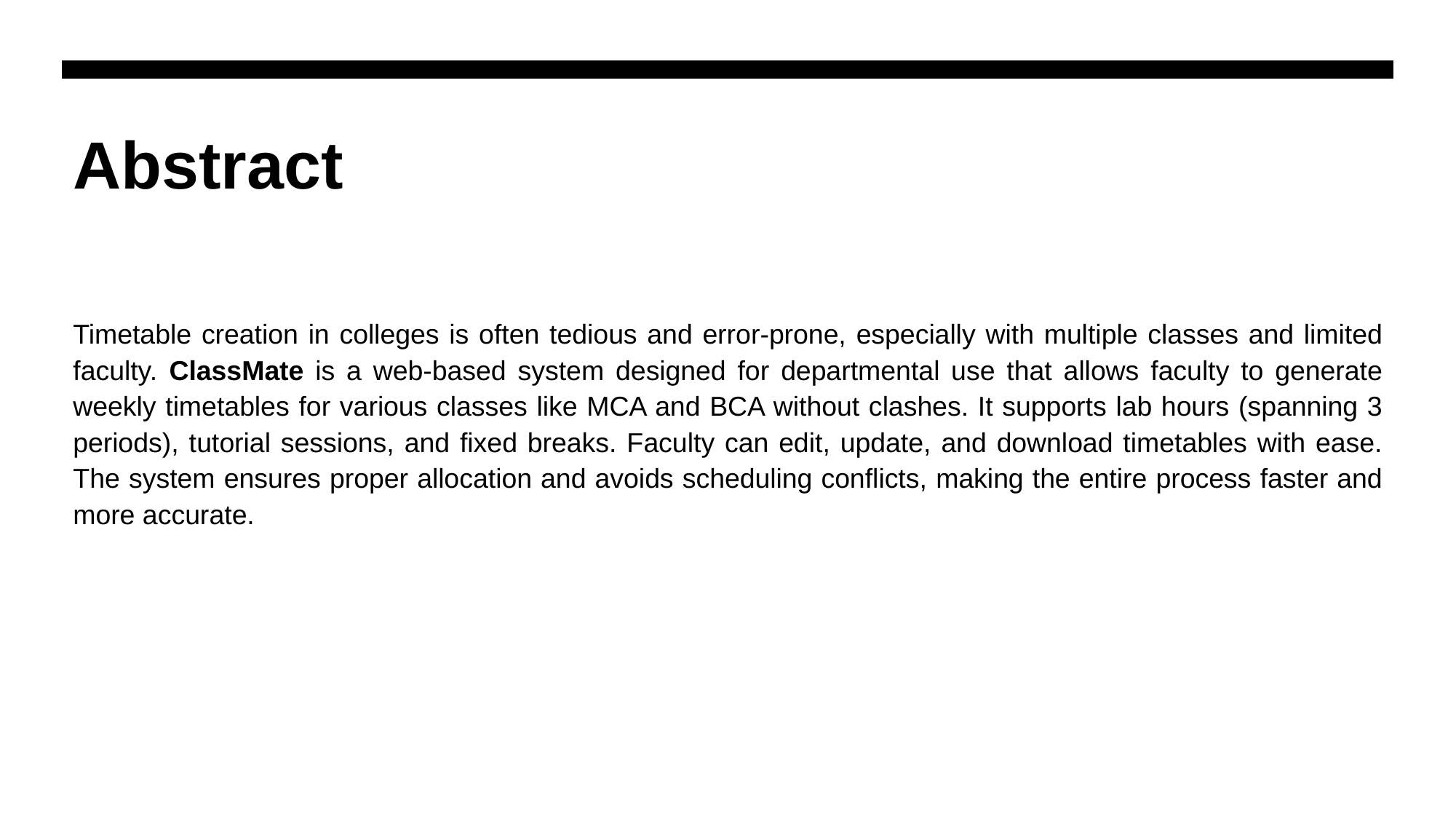

# Abstract
Timetable creation in colleges is often tedious and error-prone, especially with multiple classes and limited faculty. ClassMate is a web-based system designed for departmental use that allows faculty to generate weekly timetables for various classes like MCA and BCA without clashes. It supports lab hours (spanning 3 periods), tutorial sessions, and fixed breaks. Faculty can edit, update, and download timetables with ease. The system ensures proper allocation and avoids scheduling conflicts, making the entire process faster and more accurate.